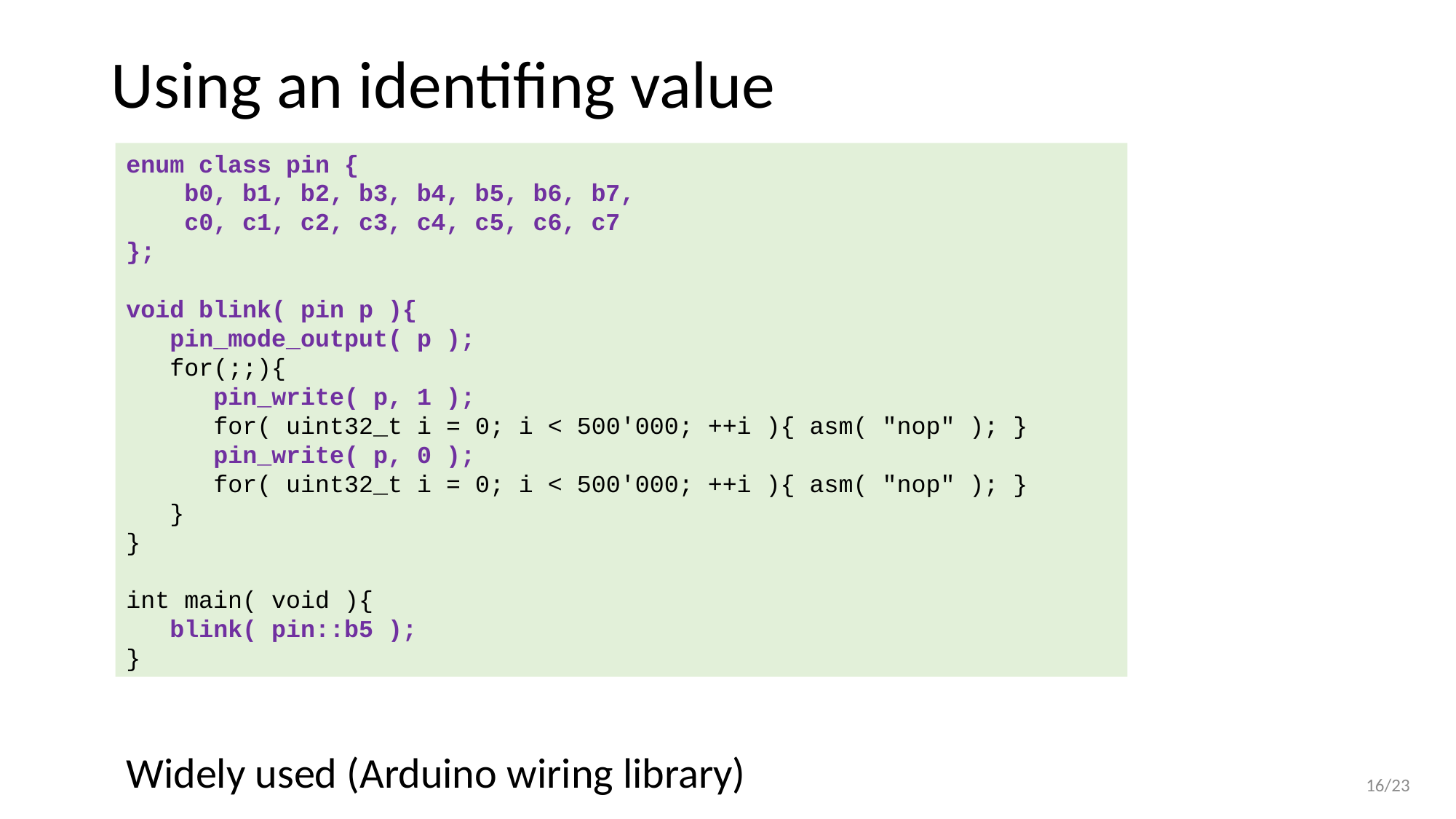

# Using an identifing value
enum class pin {
    b0, b1, b2, b3, b4, b5, b6, b7,
    c0, c1, c2, c3, c4, c5, c6, c7
};

void blink( pin p ){
   pin_mode_output( p );
   for(;;){
      pin_write( p, 1 );
      for( uint32_t i = 0; i < 500'000; ++i ){ asm( "nop" ); }
      pin_write( p, 0 );
      for( uint32_t i = 0; i < 500'000; ++i ){ asm( "nop" ); }
   }
}

int main( void ){
   blink( pin::b5 );
}
Widely used (Arduino wiring library)
16/23